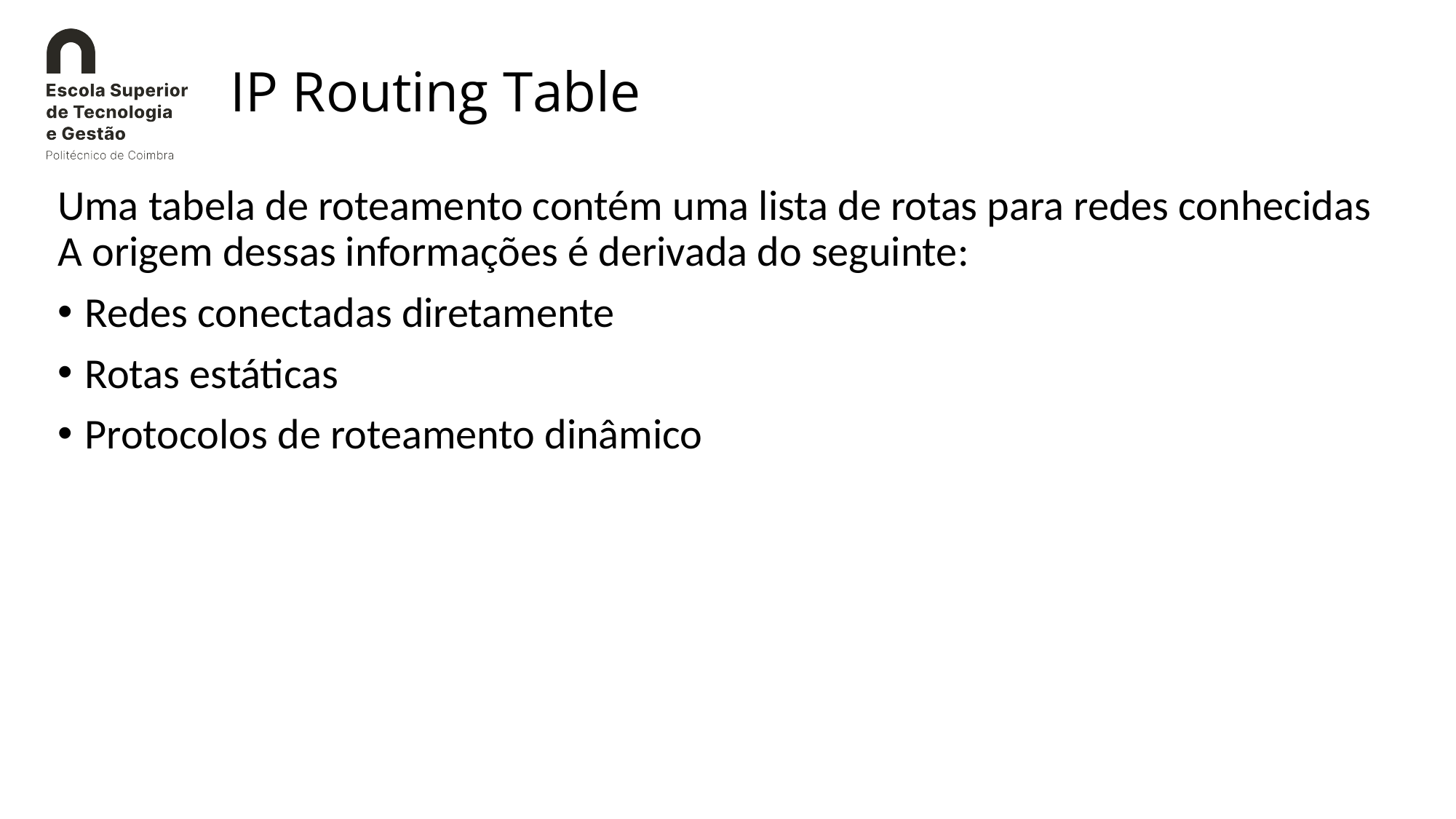

# IP Routing Table
Uma tabela de roteamento contém uma lista de rotas para redes conhecidas A origem dessas informações é derivada do seguinte:
Redes conectadas diretamente
Rotas estáticas
Protocolos de roteamento dinâmico